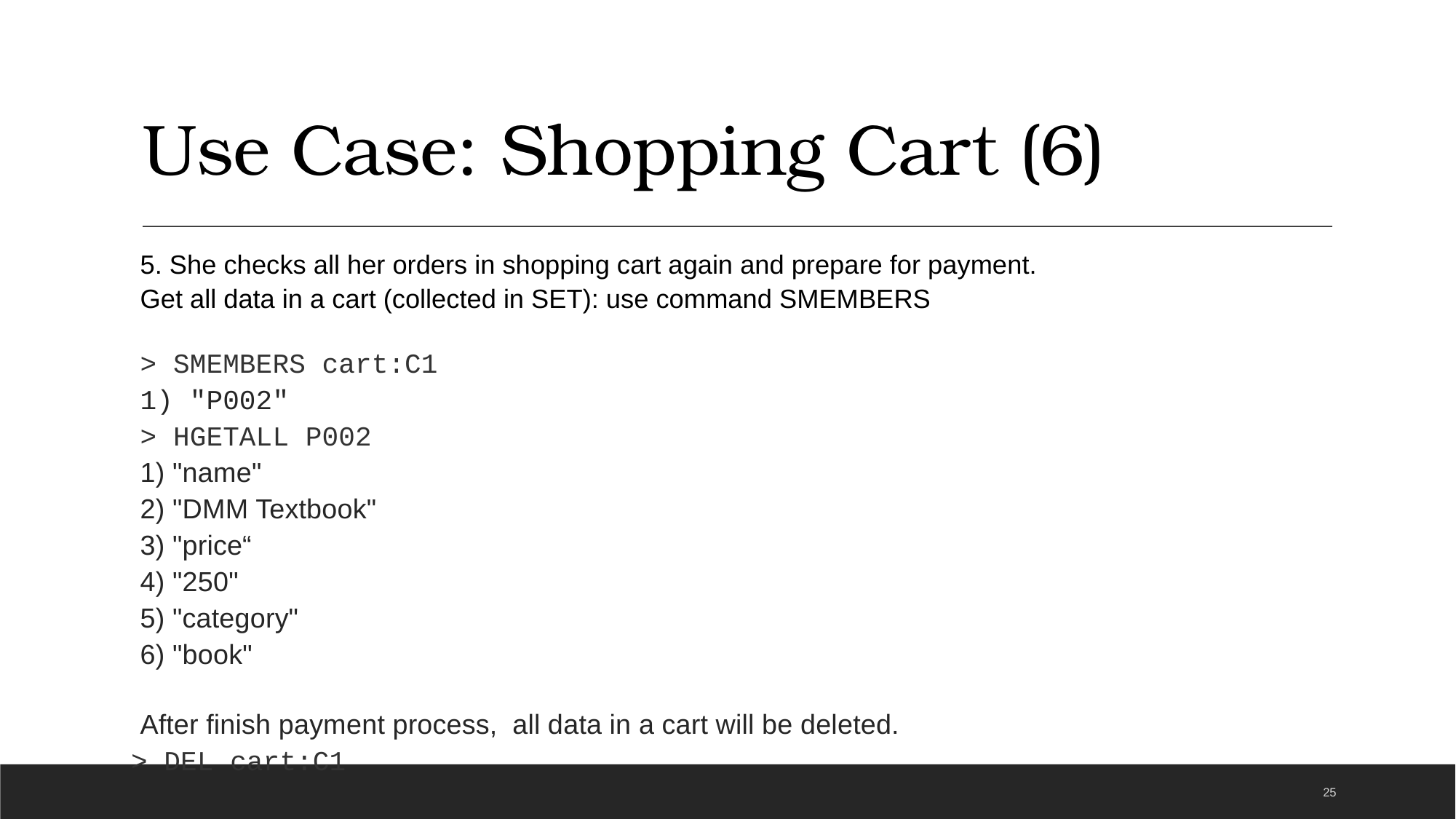

# Use Case: Shopping Cart (6)
5. She checks all her orders in shopping cart again and prepare for payment.
Get all data in a cart (collected in SET): use command SMEMBERS
> SMEMBERS cart:C1
1) "P002"
> HGETALL P002
1) "name"
2) "DMM Textbook"
3) "price“
4) "250"
5) "category"
6) "book"

After finish payment process,  all data in a cart will be deleted.
> DEL cart:C1
25